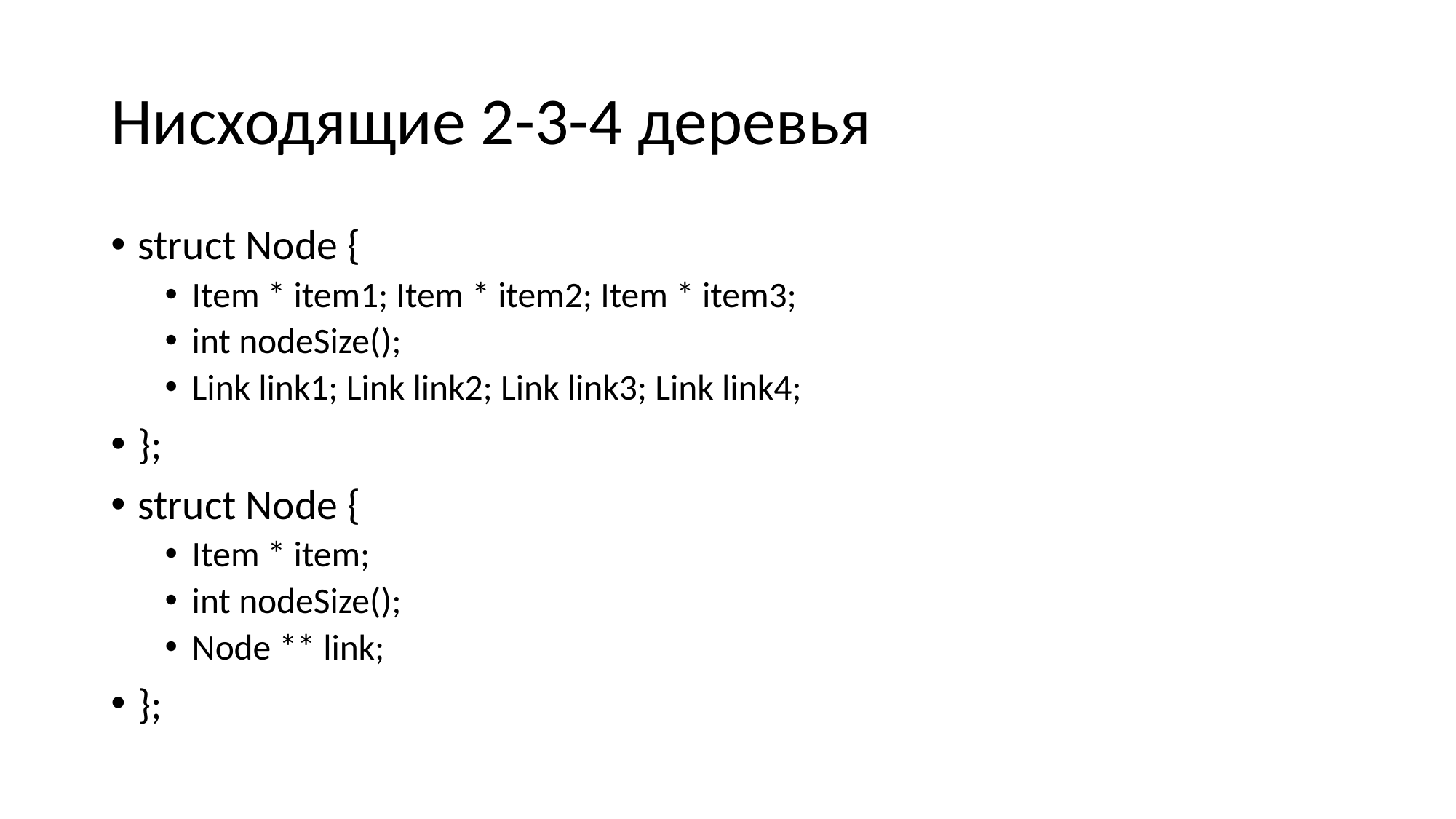

# Нисходящие 2-3-4 деревья
struct Node {
Item * item1; Item * item2; Item * item3;
int nodeSize();
Link link1; Link link2; Link link3; Link link4;
};
struct Node {
Item * item;
int nodeSize();
Node ** link;
};